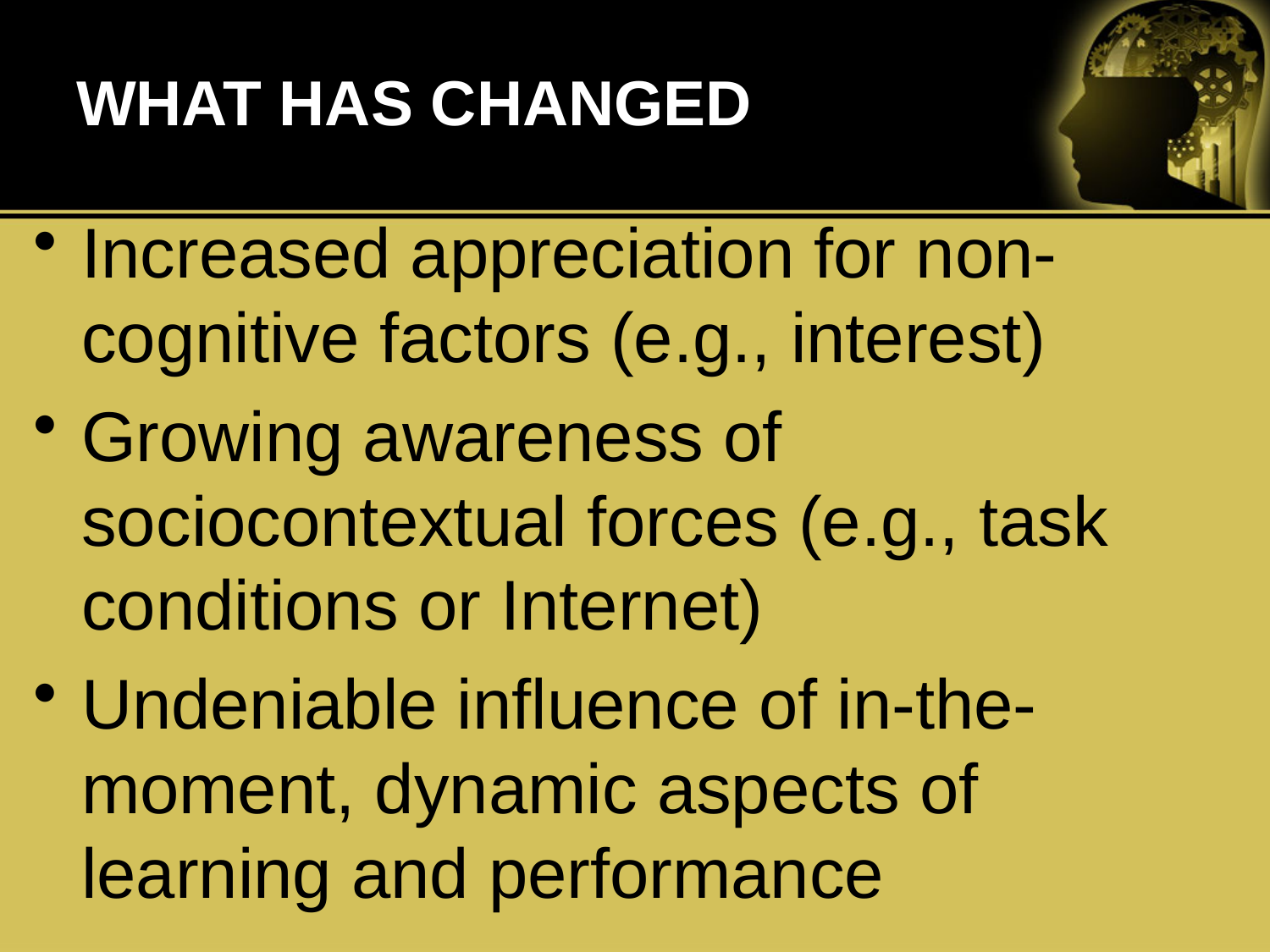

# WHAT HAS CHANGED
Increased appreciation for non-cognitive factors (e.g., interest)
Growing awareness of sociocontextual forces (e.g., task conditions or Internet)
Undeniable influence of in-the-moment, dynamic aspects of learning and performance